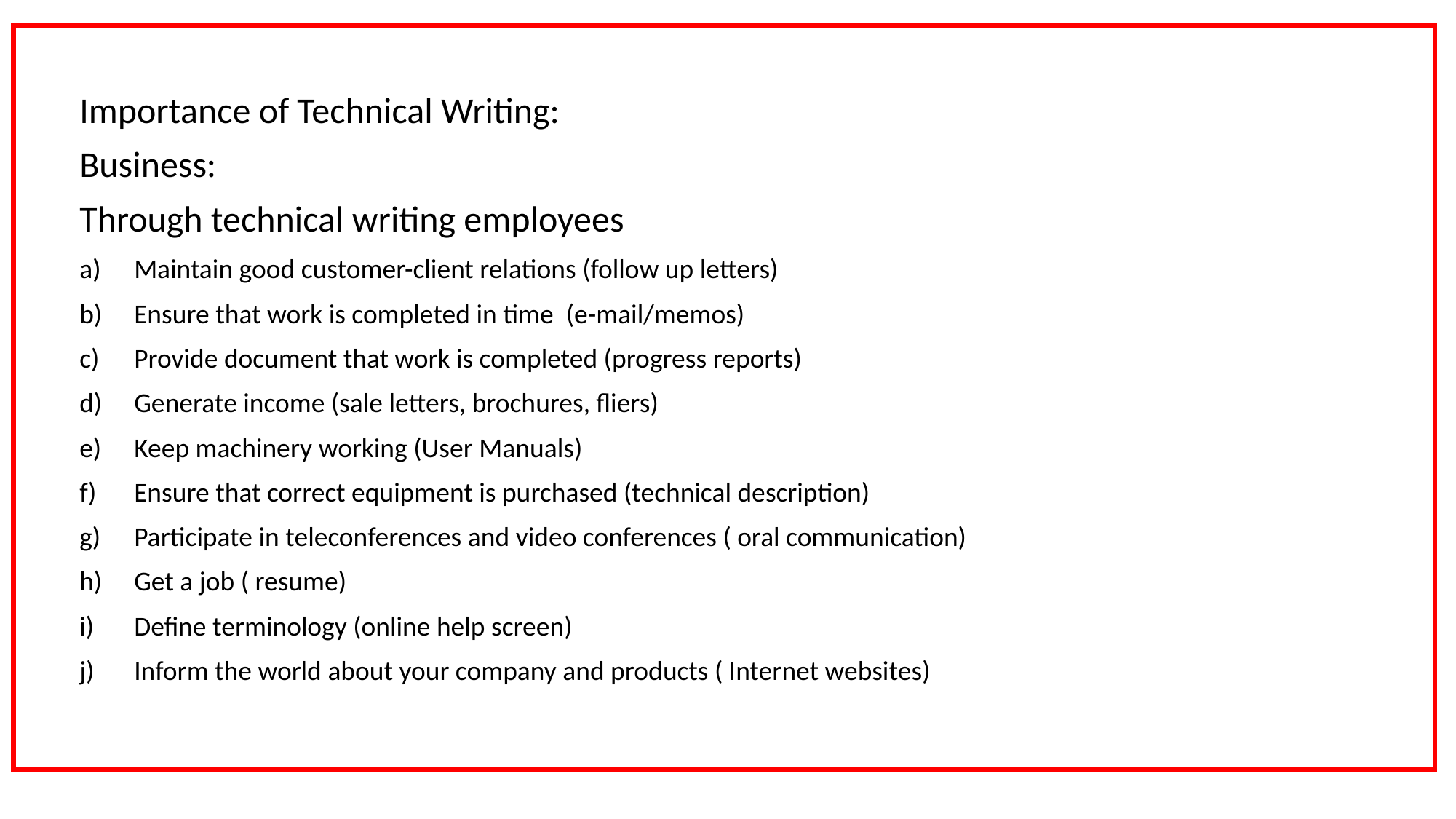

#
Importance of Technical Writing:
Business:
Through technical writing employees
Maintain good customer-client relations (follow up letters)
Ensure that work is completed in time  (e-mail/memos)
Provide document that work is completed (progress reports)
Generate income (sale letters, brochures, fliers)
Keep machinery working (User Manuals)
Ensure that correct equipment is purchased (technical description)
Participate in teleconferences and video conferences ( oral communication)
Get a job ( resume)
Define terminology (online help screen)
Inform the world about your company and products ( Internet websites)